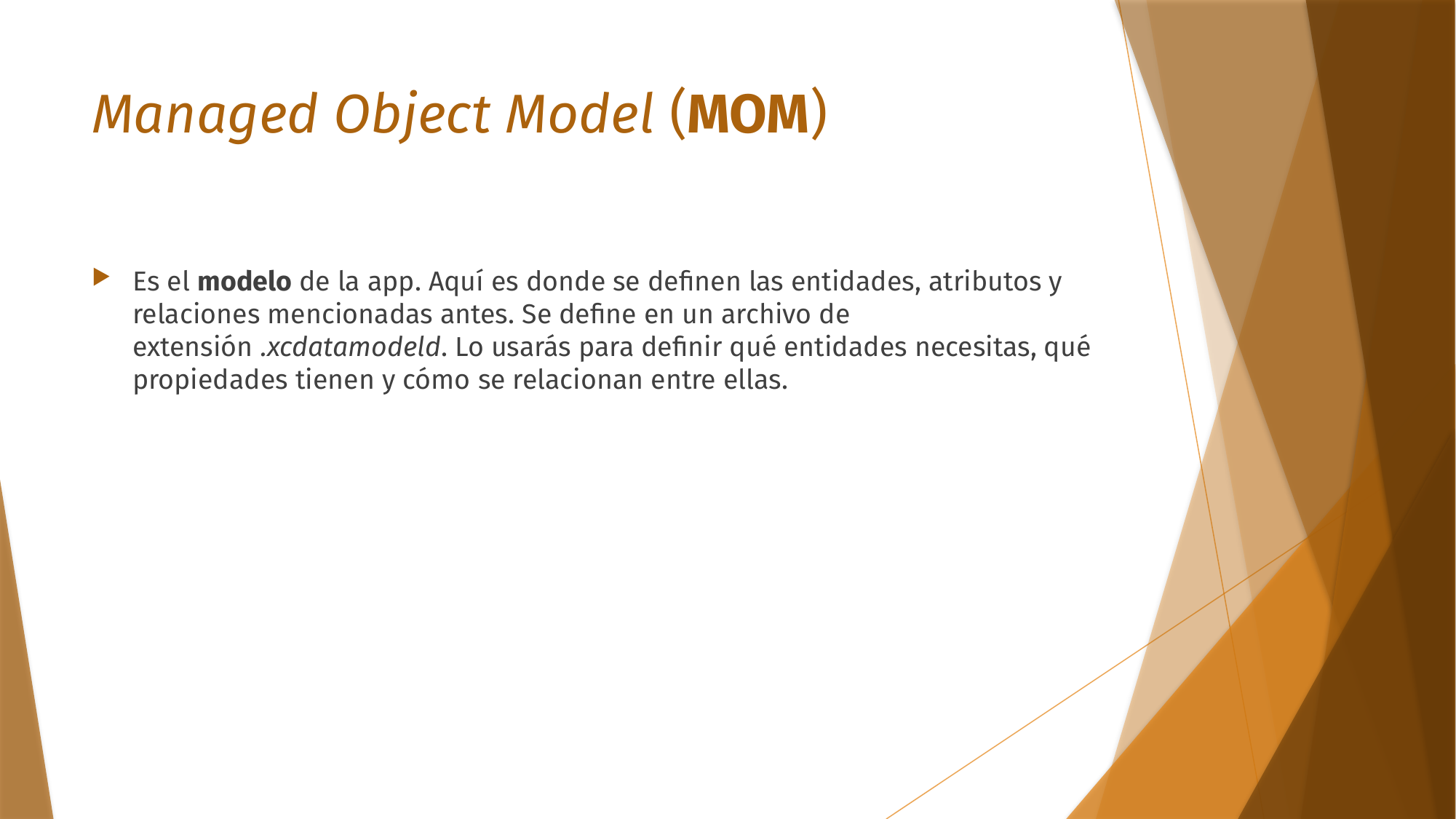

# Managed Object Model (MOM)
Es el modelo de la app. Aquí es donde se definen las entidades, atributos y relaciones mencionadas antes. Se define en un archivo de extensión .xcdatamodeld. Lo usarás para definir qué entidades necesitas, qué propiedades tienen y cómo se relacionan entre ellas.